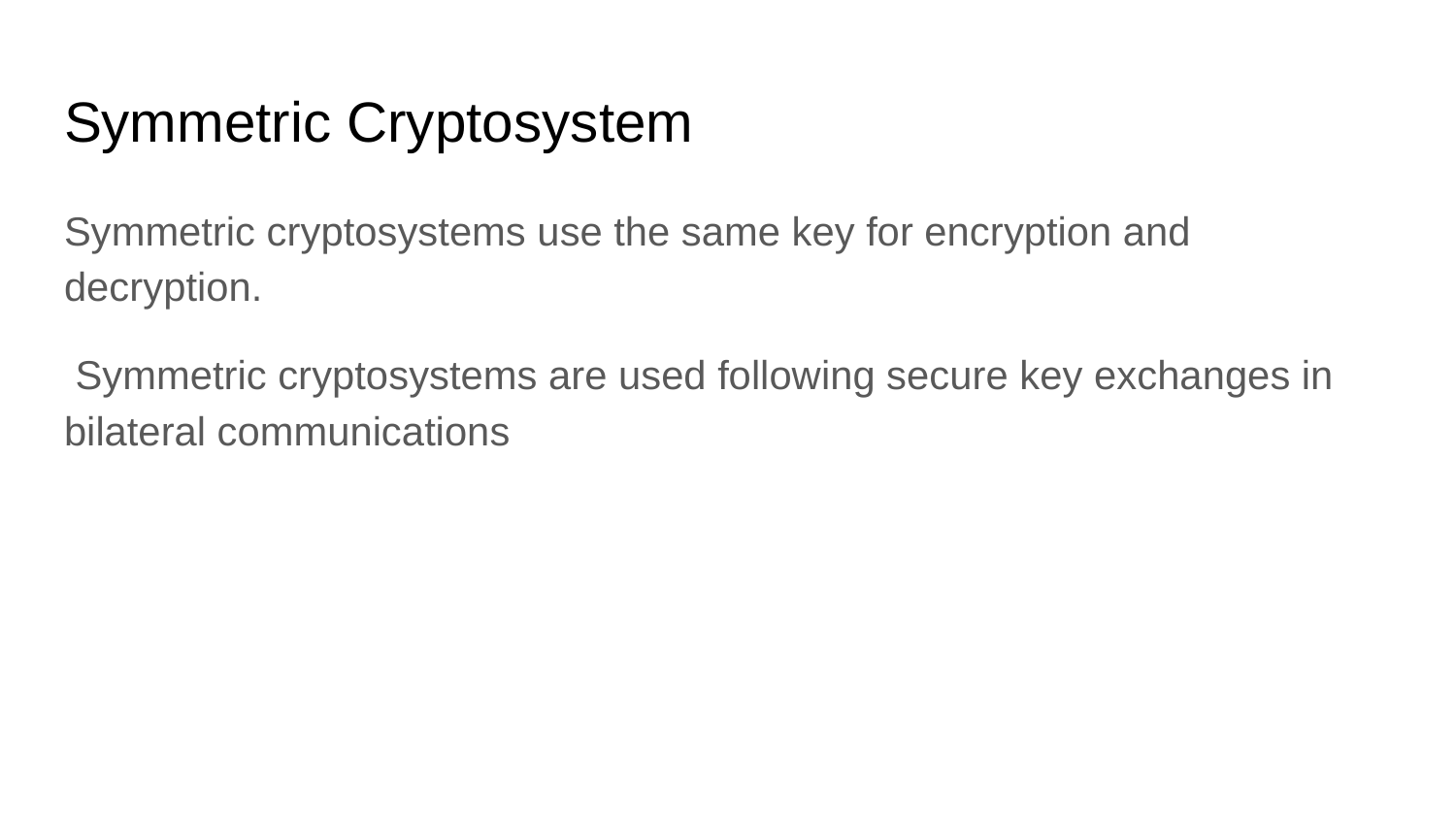

# Symmetric Cryptosystem
Symmetric cryptosystems use the same key for encryption and decryption.
 Symmetric cryptosystems are used following secure key exchanges in bilateral communications